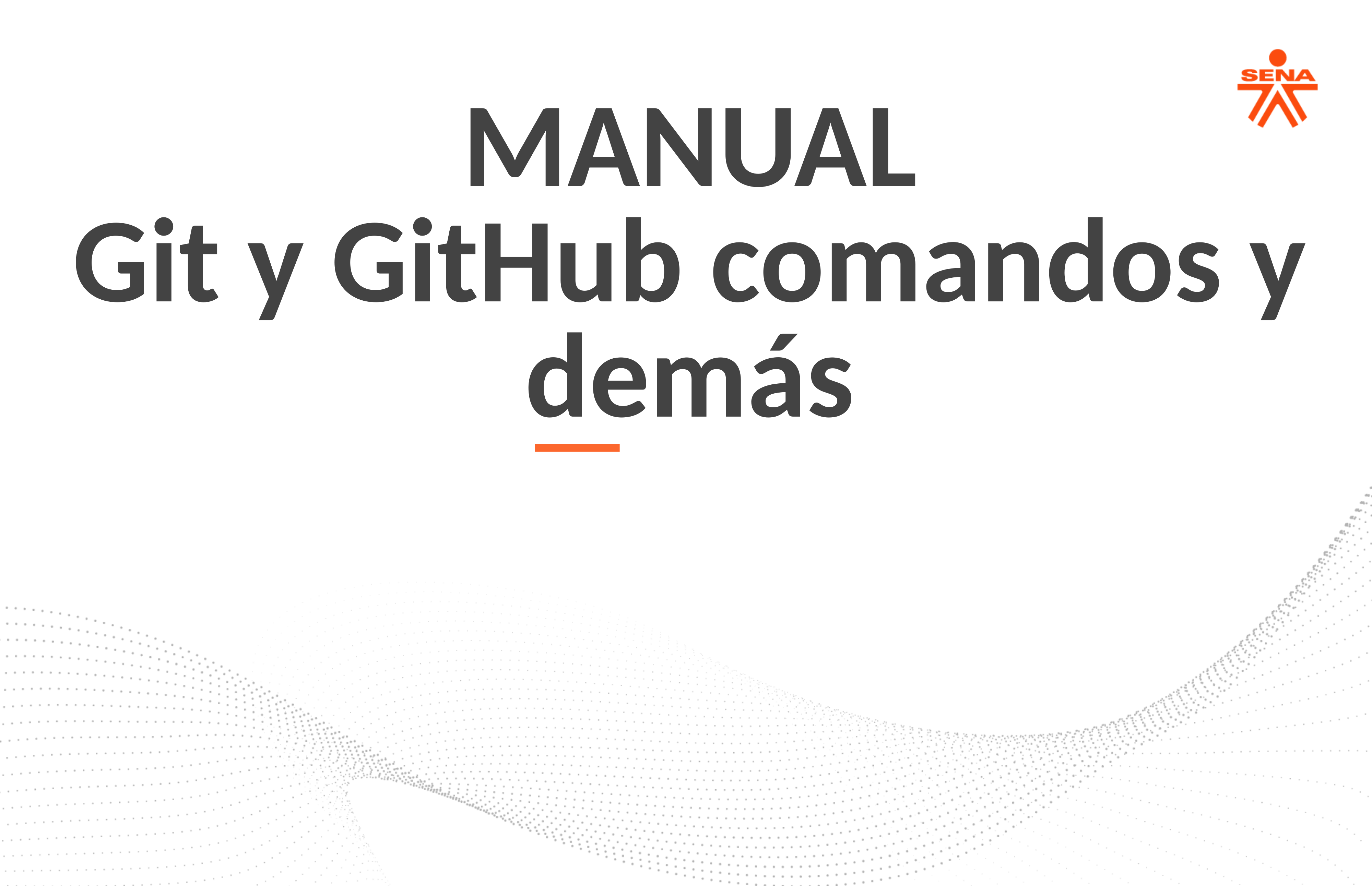

Git y GitHub comandos y demás
Git y GitHub comandos y demás

MANUAL
Git y GitHub comandos y demás